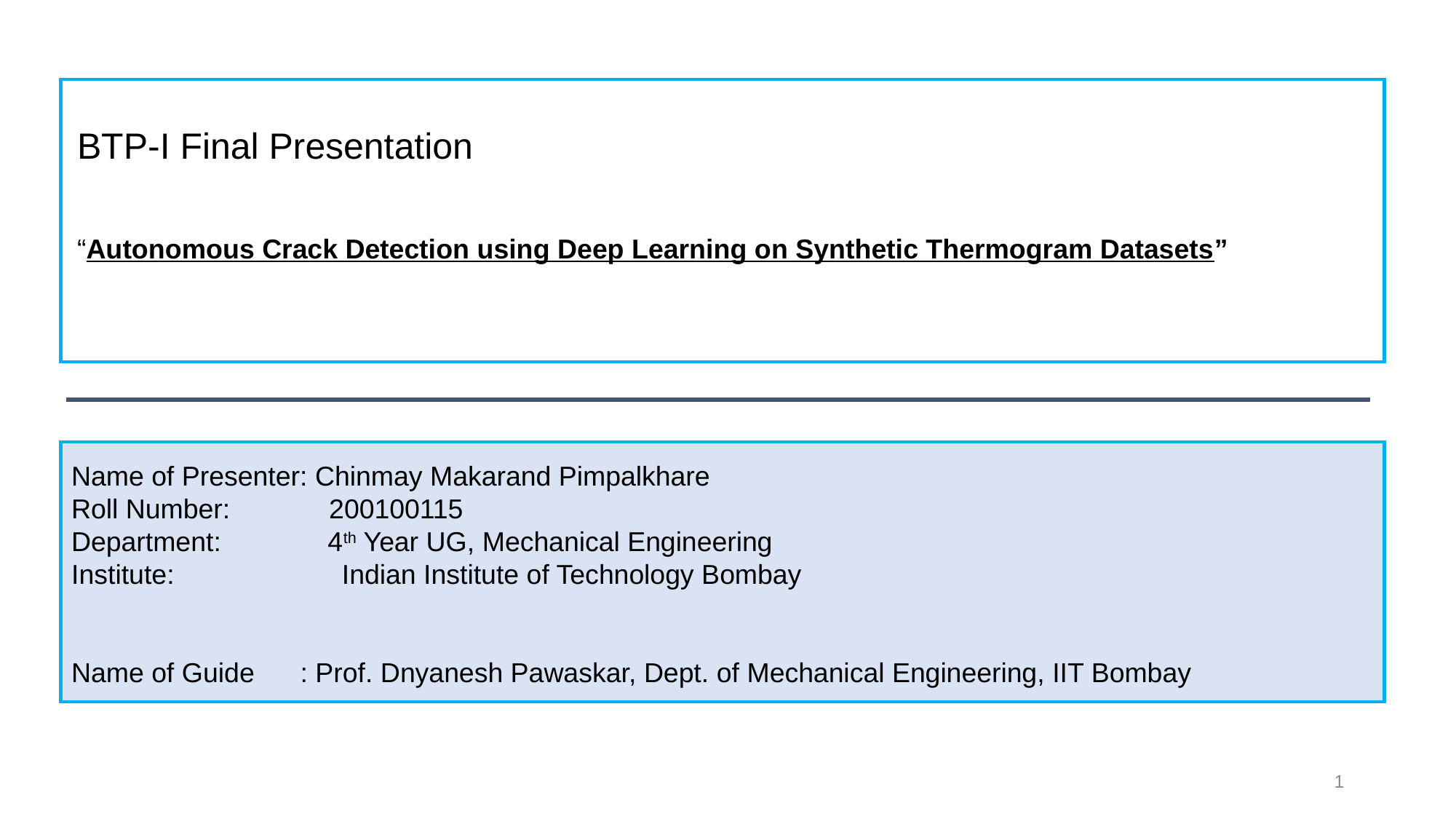

BTP-I Final Presentation

“Autonomous Crack Detection using Deep Learning on Synthetic Thermogram Datasets”

Name of Presenter: Chinmay Makarand Pimpalkhare
Roll Number:             200100115
Department:              4th Year UG, Mechanical Engineering
Institute:                      Indian Institute of Technology Bombay

Name of Guide      : Prof. Dnyanesh Pawaskar, Dept. of Mechanical Engineering, IIT Bombay

1